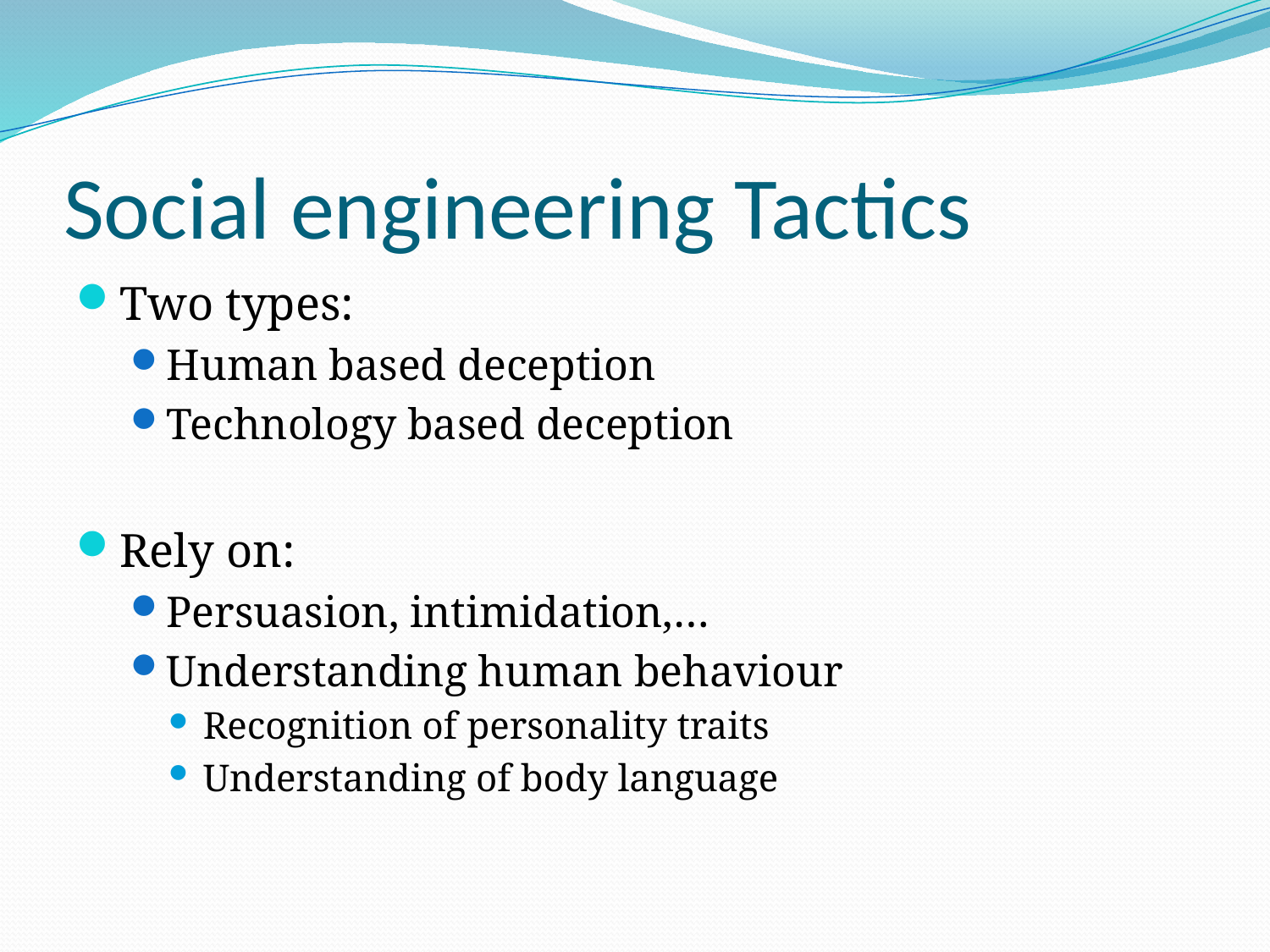

# Social engineering Tactics
Two types:
Human based deception
Technology based deception

Rely on:
Persuasion, intimidation,…
Understanding human behaviour
Recognition of personality traits
Understanding of body language